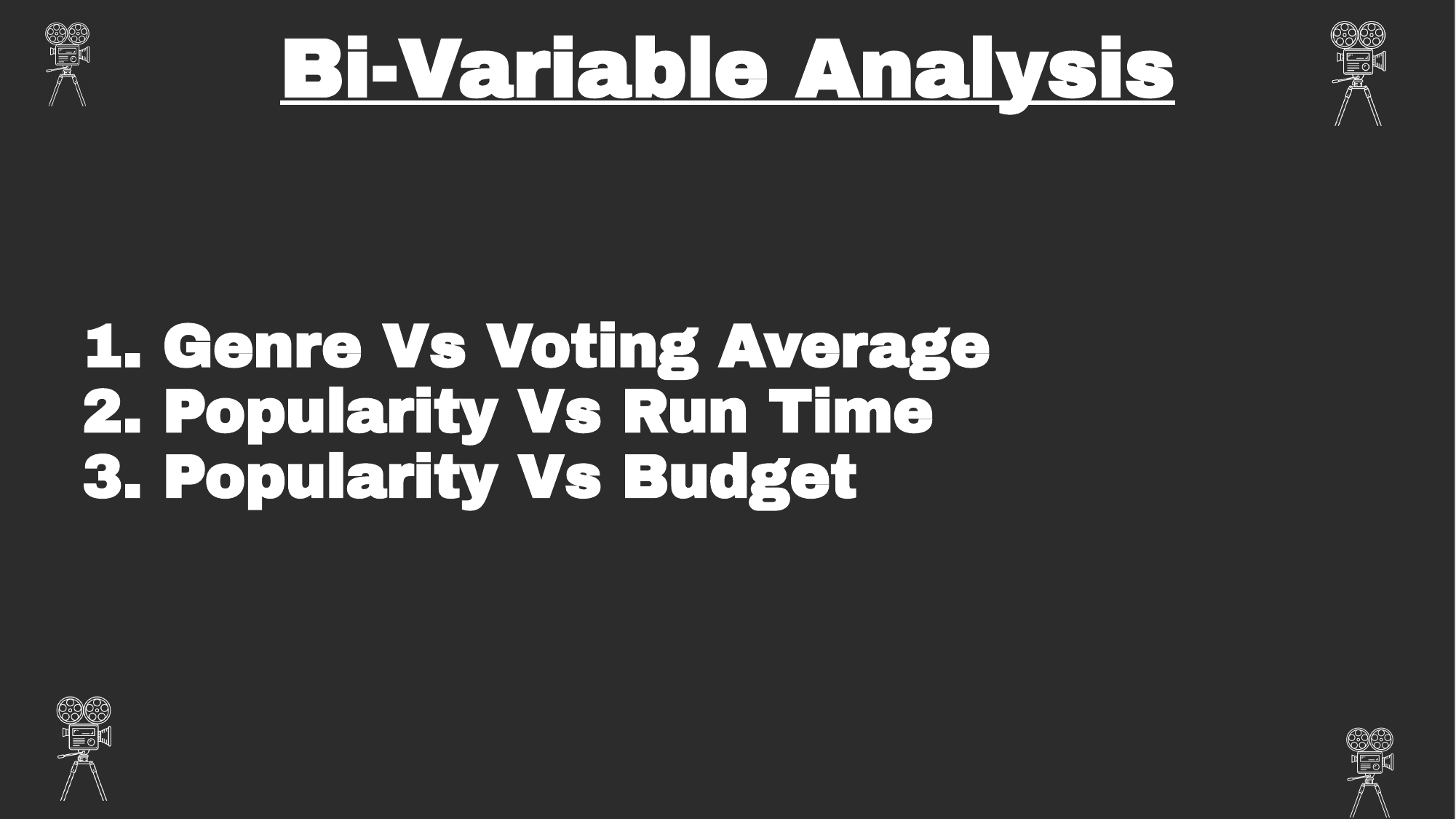

Bi-Variable Analysis
# 1. Genre Vs Voting Average 2. Popularity Vs Run Time 3. Popularity Vs Budget